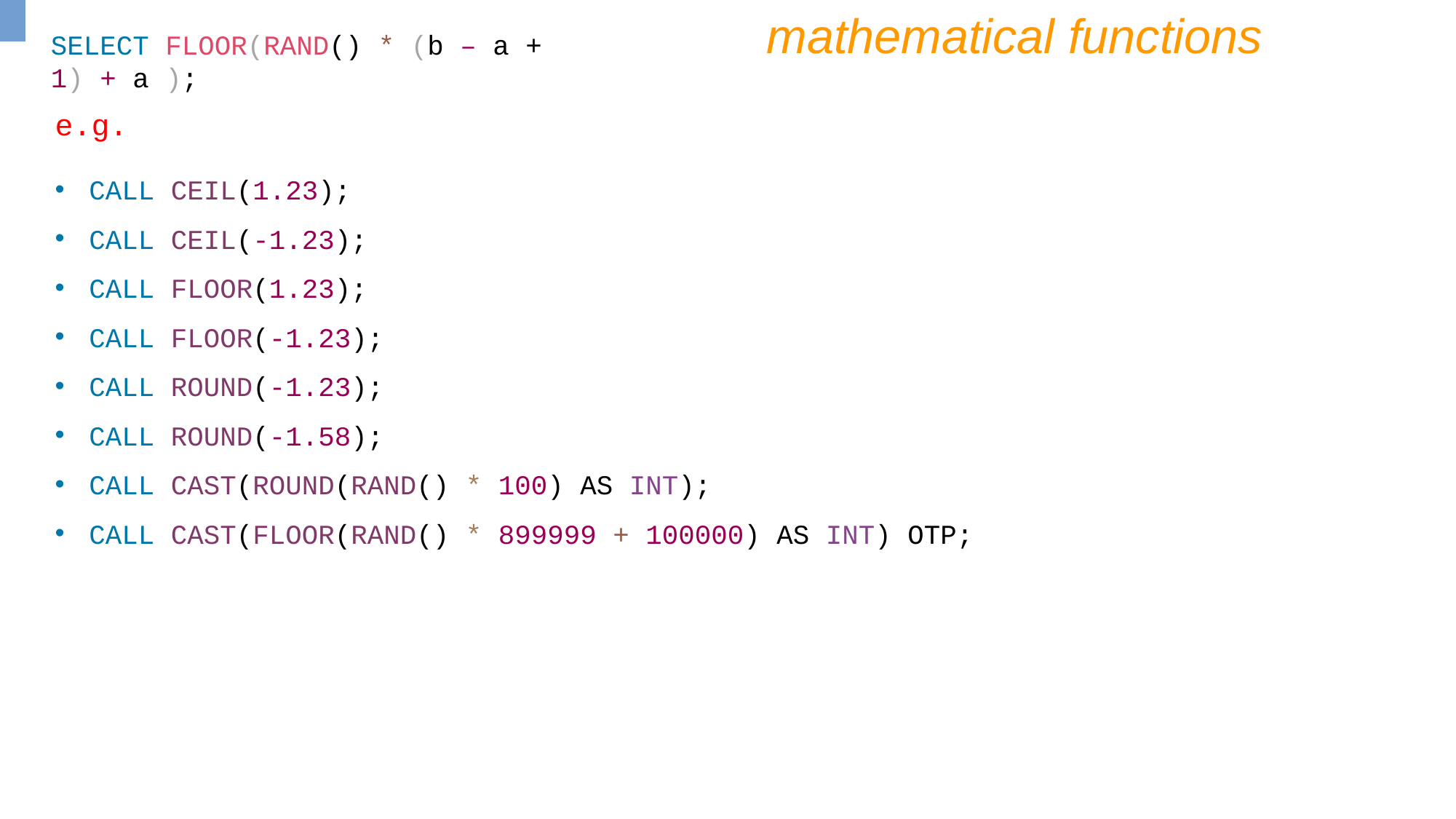

mathematical functions
SELECT FLOOR(RAND() * (b – a + 1) + a );
e.g.

CALL CEIL(1.23);
CALL CEIL(-1.23);
CALL FLOOR(1.23);
CALL FLOOR(-1.23);
CALL ROUND(-1.23);
CALL ROUND(-1.58);
CALL CAST(ROUND(RAND() * 100) AS INT);
CALL CAST(FLOOR(RAND() * 899999 + 100000) AS INT) OTP;